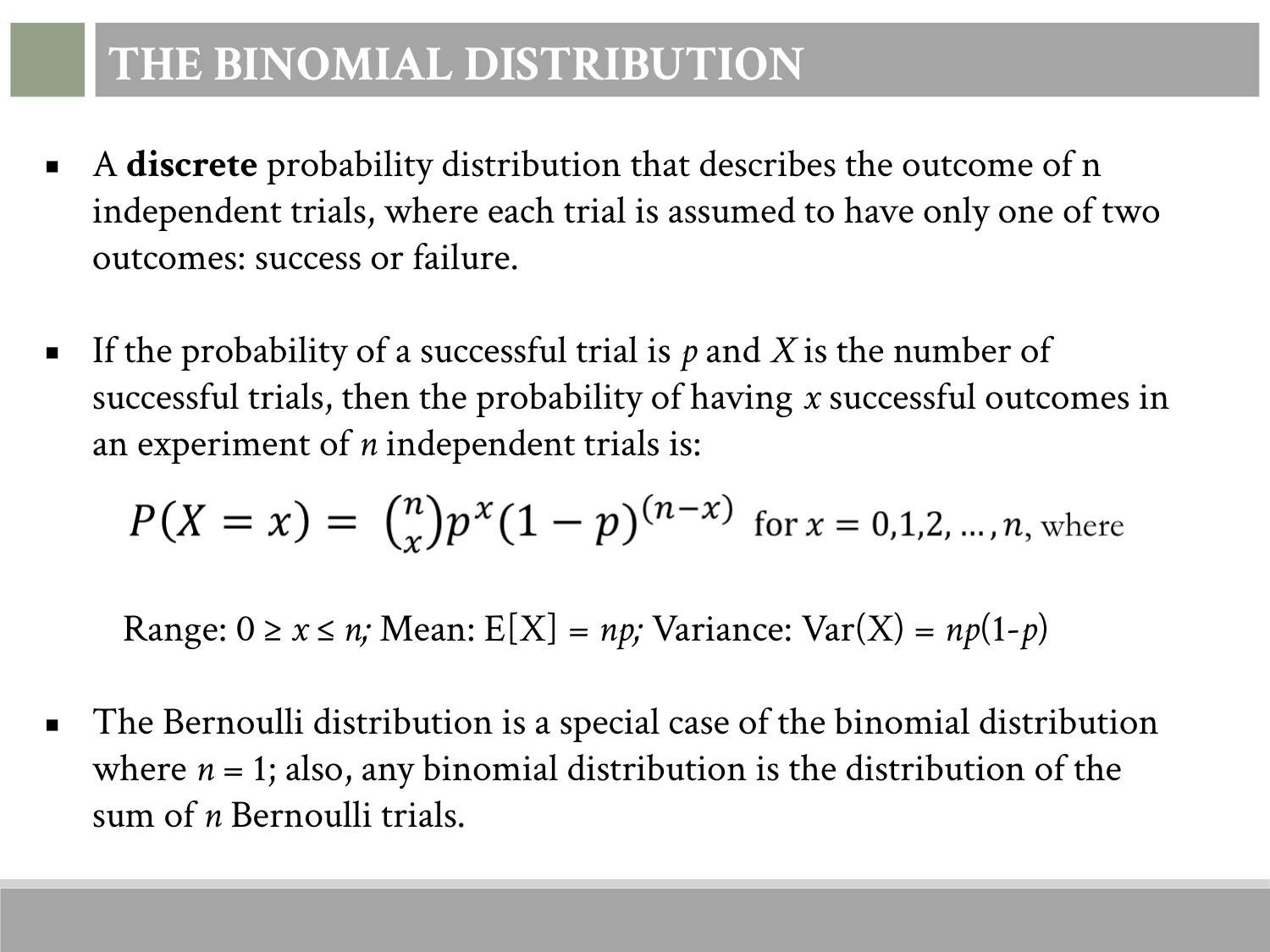

The Binomial Distribution
A discrete probability distribution that describes the outcome of n independent trials, where each trial is assumed to have only one of two outcomes: success or failure.

If the probability of a successful trial is p and X is the number of successful trials, then the probability of having x successful outcomes in an experiment of n independent trials is:

         Range: 0 ≥ x ≤ n; Mean: E[X] = np; Variance: Var(X) = np(1-p)

The Bernoulli distribution is a special case of the binomial distribution where n = 1; also, any binomial distribution is the distribution of the sum of n Bernoulli trials.